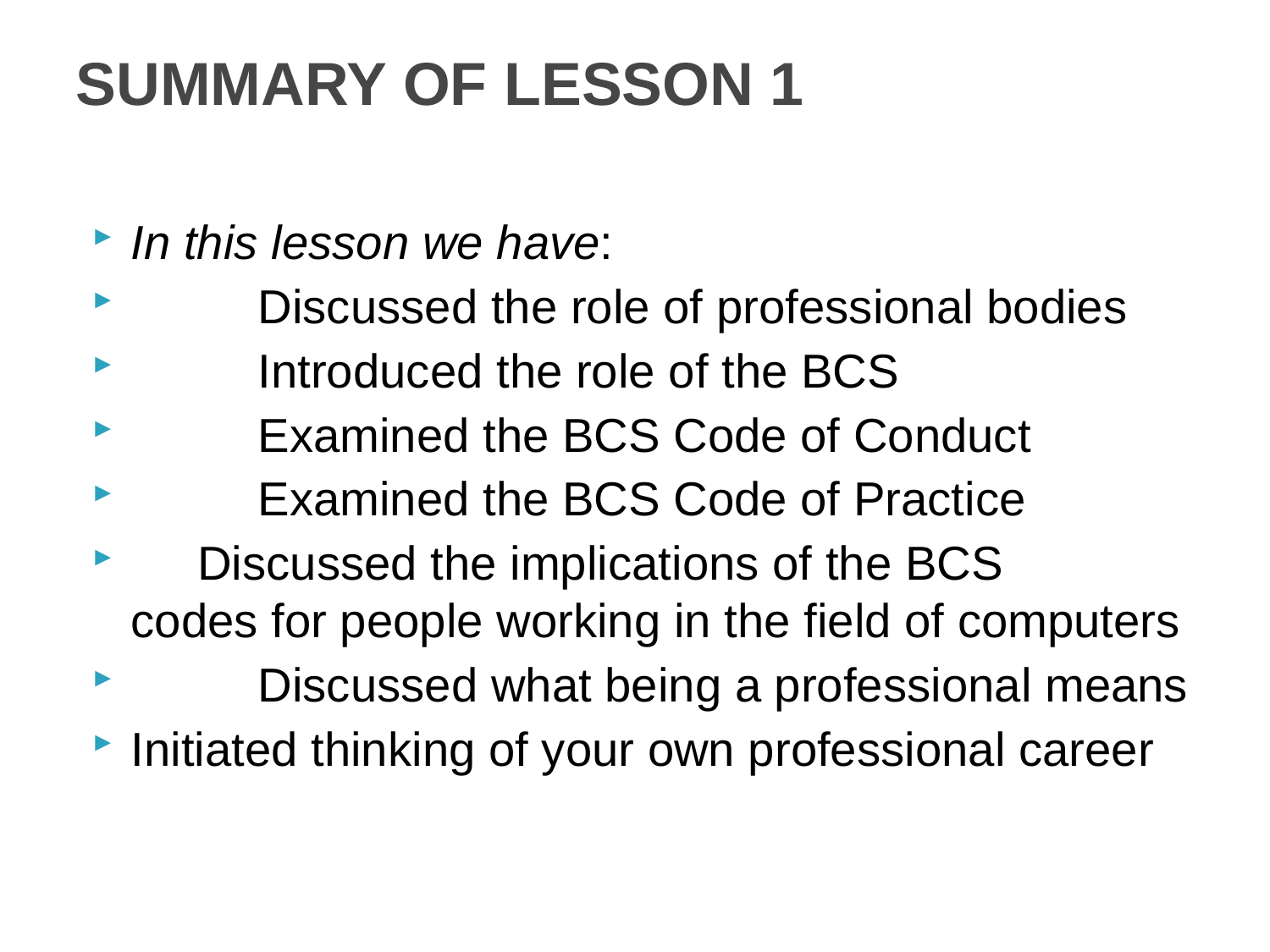

# SUMMARY OF LESSON 1
In this lesson we have:
	Discussed the role of professional bodies
	Introduced the role of the BCS
	Examined the BCS Code of Conduct
	Examined the BCS Code of Practice
     Discussed the implications of the BCS      codes for people working in the field of computers
	Discussed what being a professional means
Initiated thinking of your own professional career